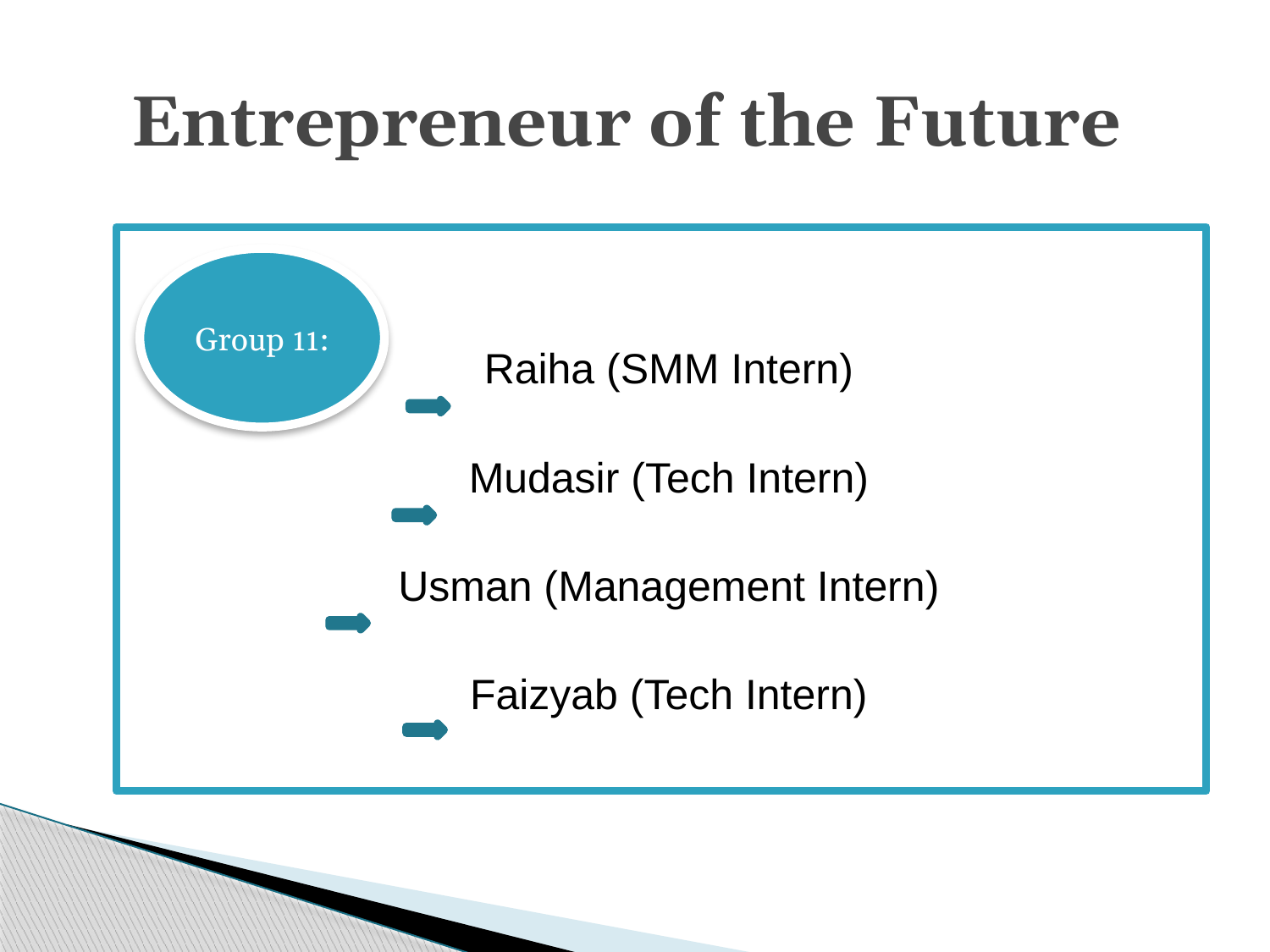

# Entrepreneur of the Future

Raiha (SMM Intern)
Mudasir (Tech Intern)
Usman (Management Intern)
Faizyab (Tech Intern)

Group 11: